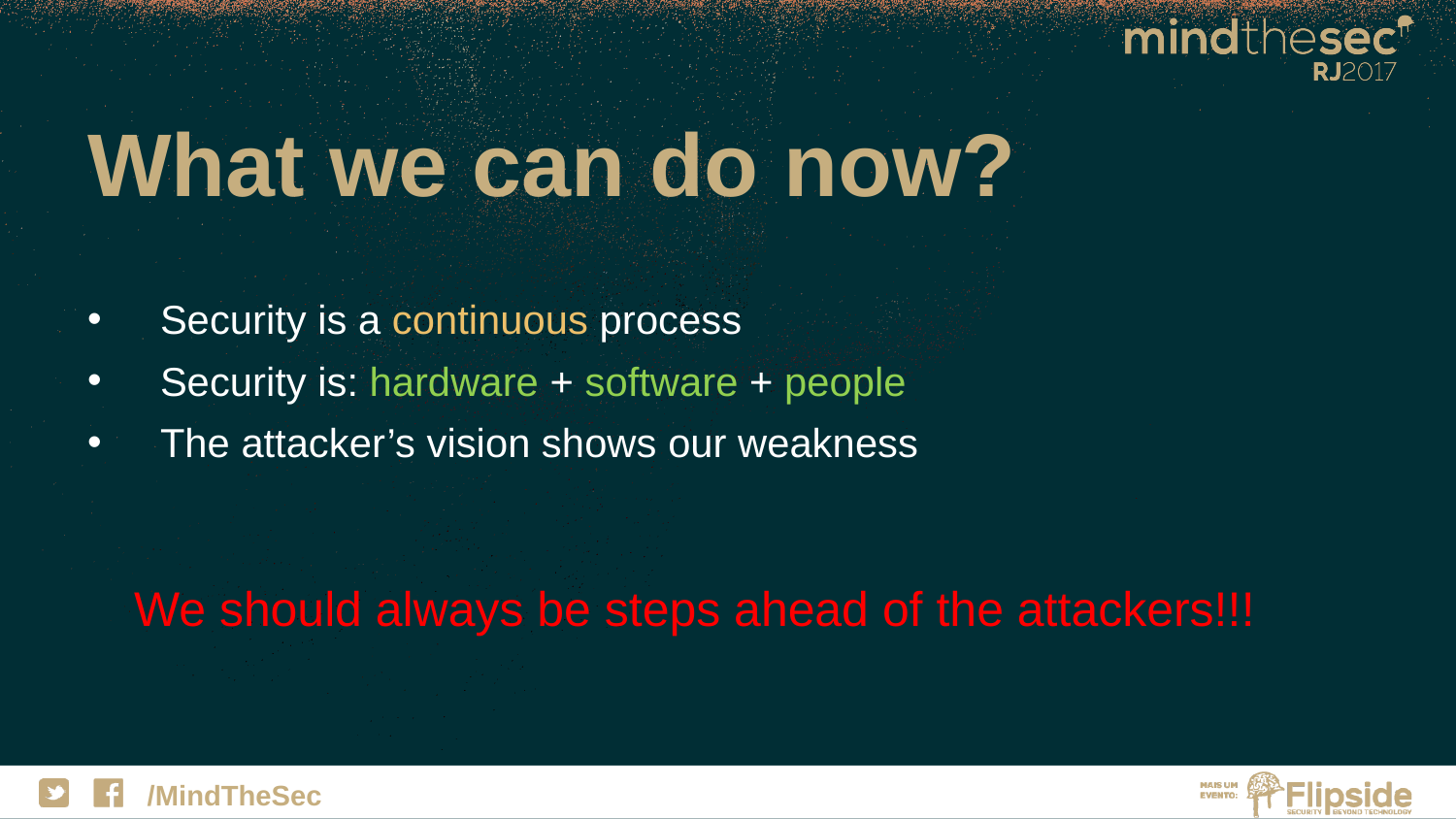

# What we can do now?
Security is a continuous process
Security is: hardware + software + people
The attacker’s vision shows our weakness

We should always be steps ahead of the attackers!!!